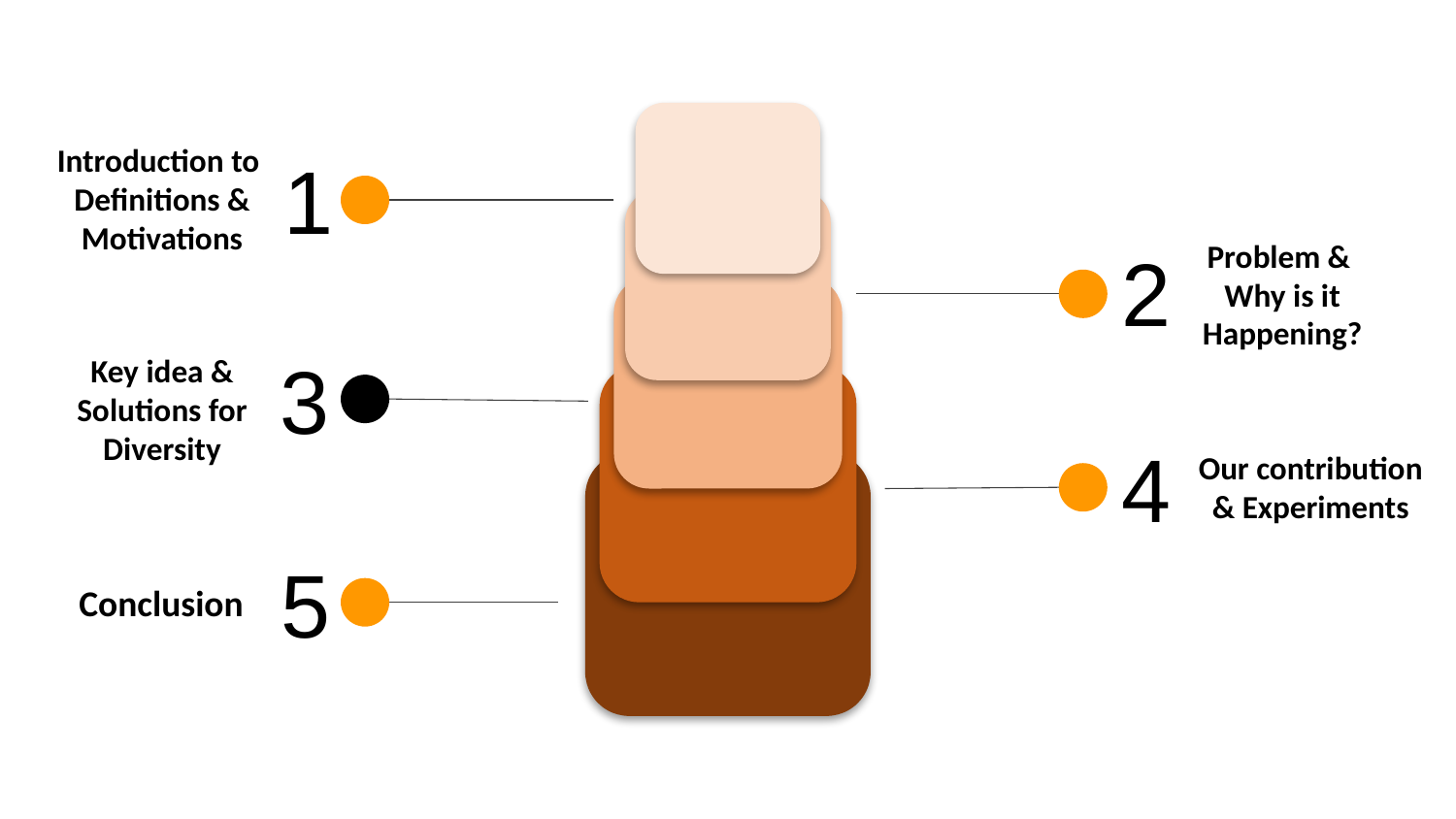

Introduction to
Definitions & Motivations
1

Problem &
Why is it
Happening?
2

3
Key idea &
Solutions for
Diversity

4
Our contribution
& Experiments

5
Conclusion

10